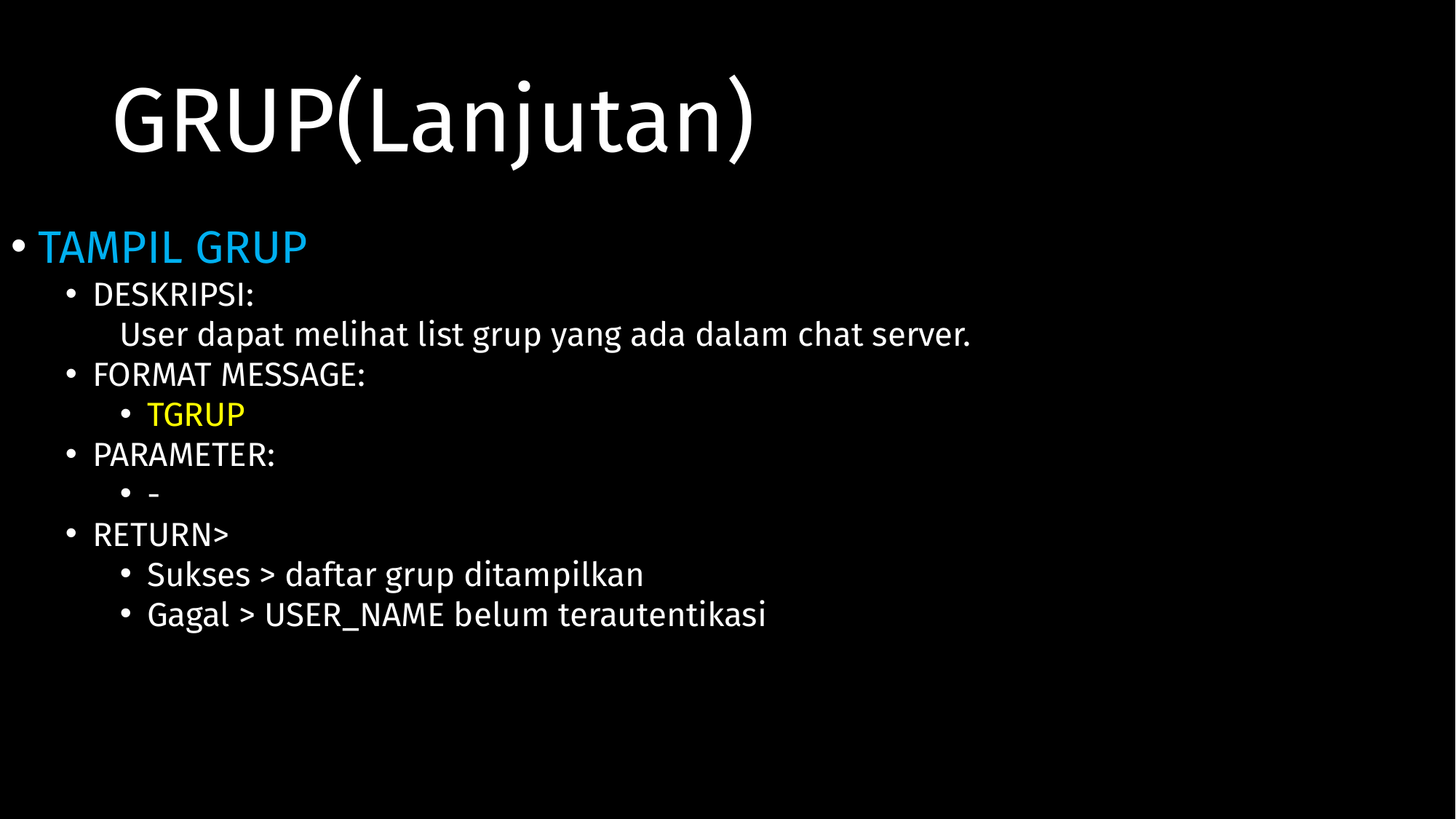

GRUP(Lanjutan)
TAMPIL GRUP
DESKRIPSI:
User dapat melihat list grup yang ada dalam chat server.
FORMAT MESSAGE:
TGRUP
PARAMETER:
-
RETURN>
Sukses > daftar grup ditampilkan
Gagal > USER_NAME belum terautentikasi